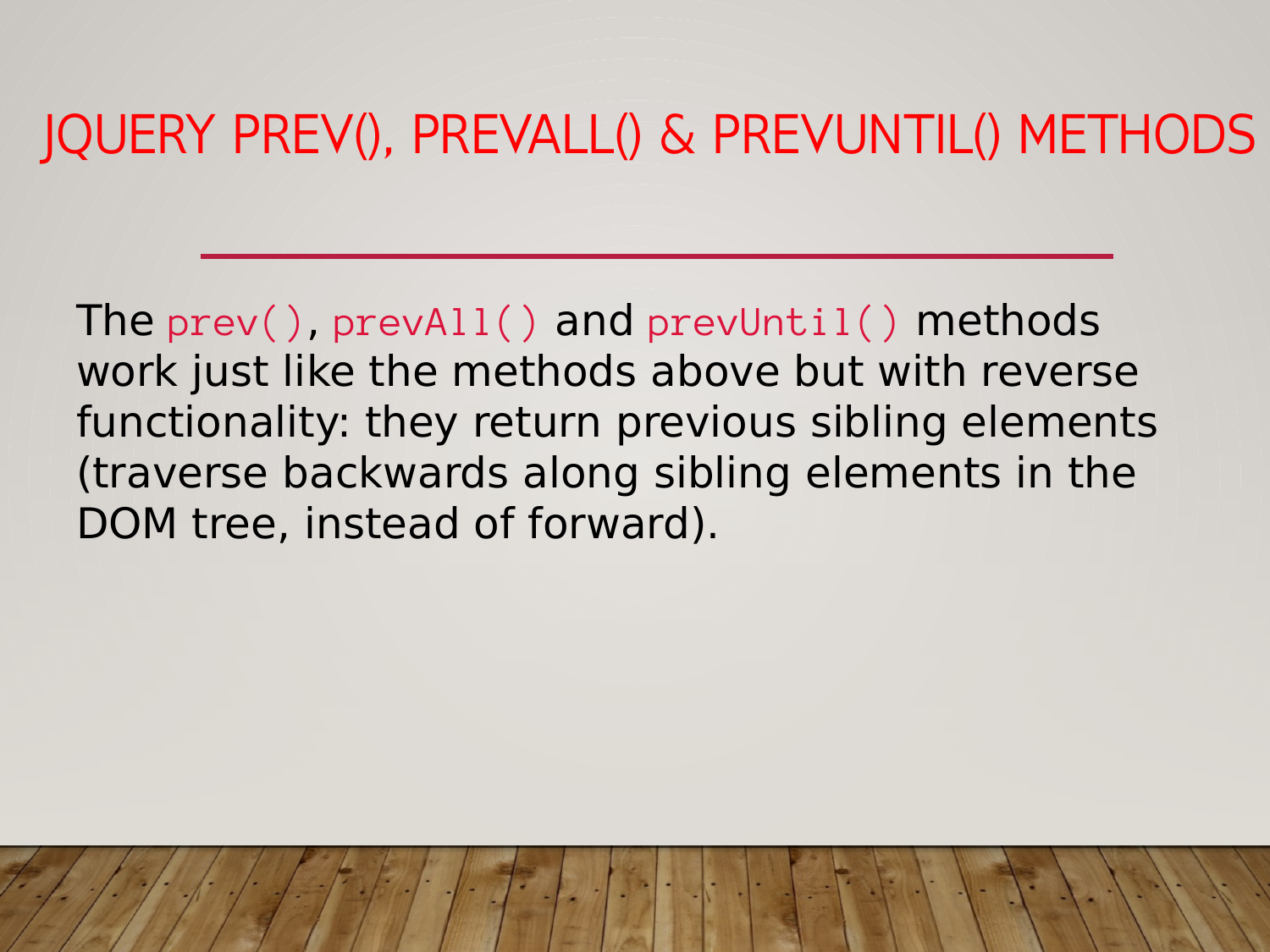

# jQuery prev(), prevAll() & prevUntil() Methods
The prev(), prevAll() and prevUntil() methods work just like the methods above but with reverse functionality: they return previous sibling elements (traverse backwards along sibling elements in the DOM tree, instead of forward).